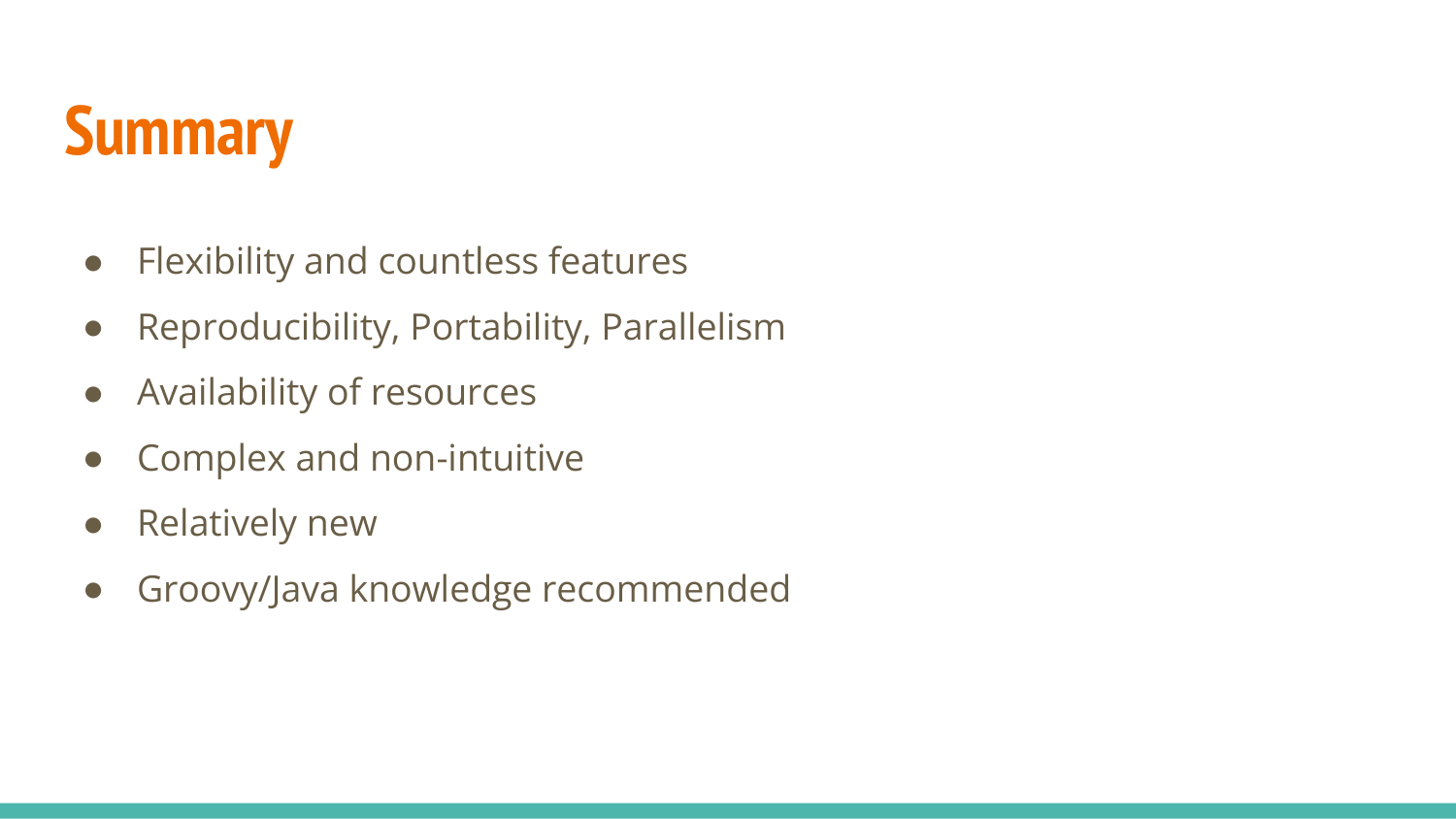

# Summary
Flexibility and countless features
Reproducibility, Portability, Parallelism
Availability of resources
Complex and non-intuitive
Relatively new
Groovy/Java knowledge recommended